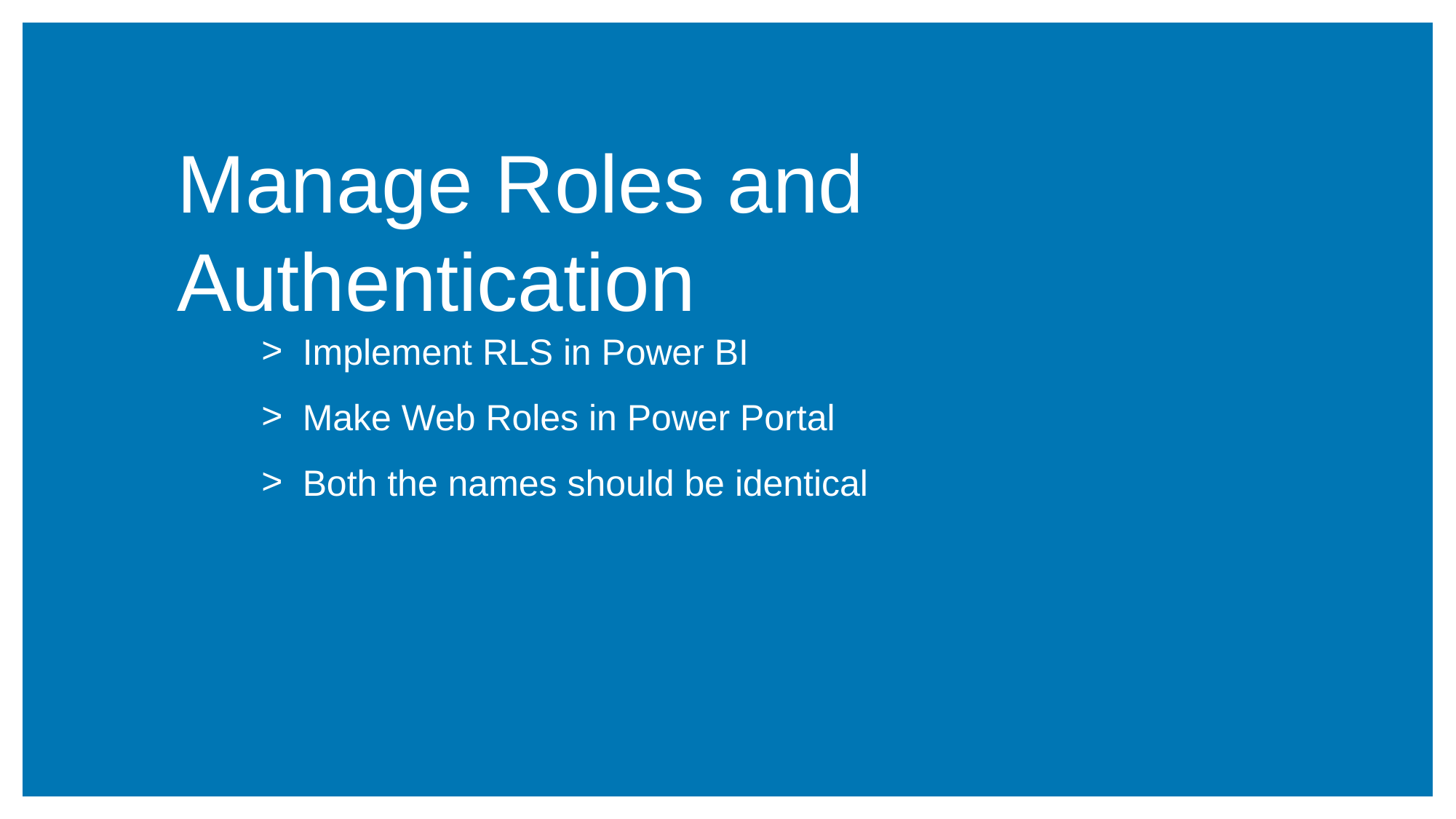

Manage Roles and Authentication
Implement RLS in Power BI
Make Web Roles in Power Portal
Both the names should be identical